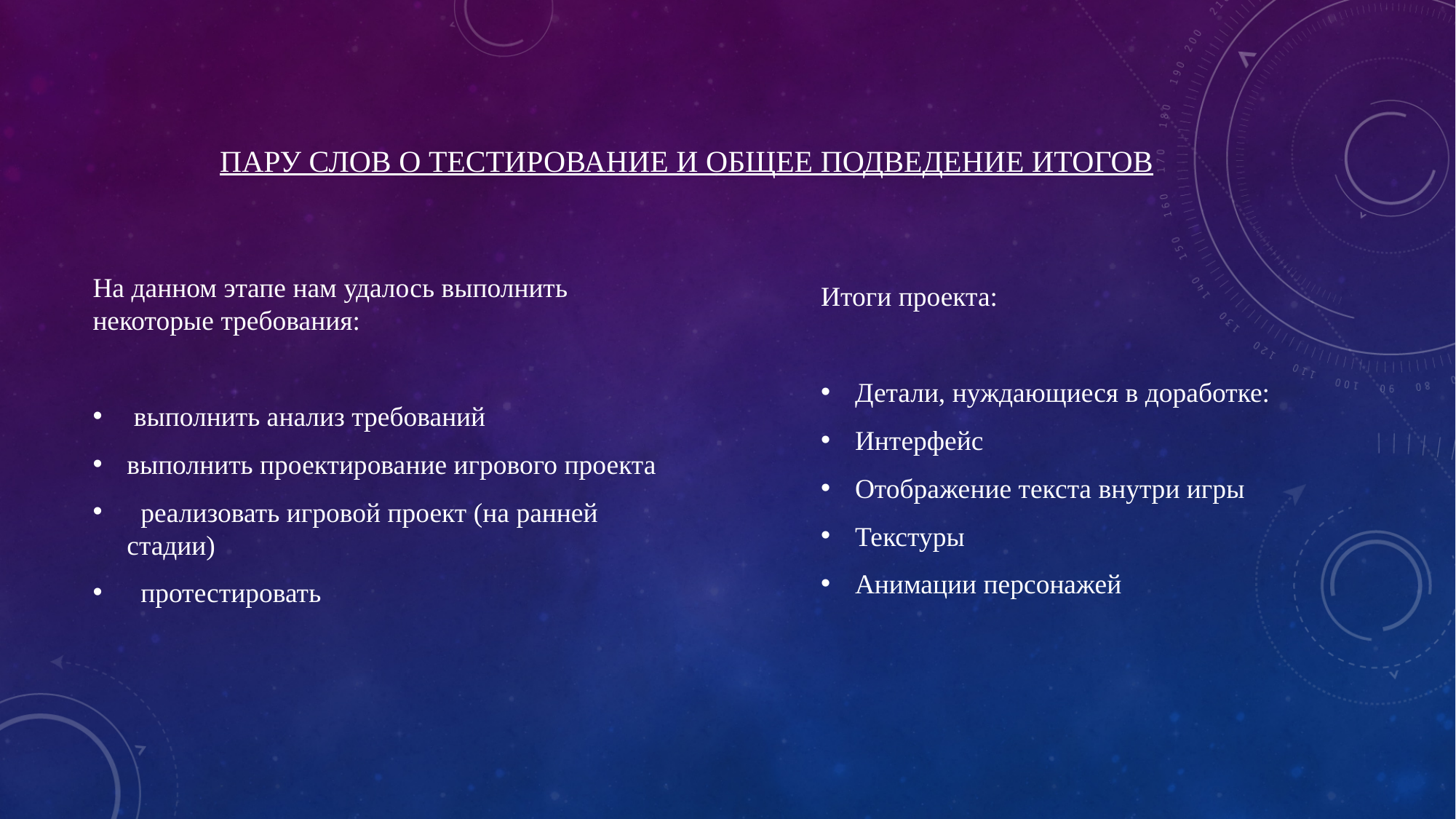

# Пару слов о тестирование и общее подведение итогов
На данном этапе нам удалось выполнить некоторые требования:

 выполнить анализ требований
выполнить проектирование игрового проекта
  реализовать игровой проект (на ранней стадии)
  протестировать

Итоги проекта:

Детали, нуждающиеся в доработке:
Интерфейс
Отображение текста внутри игры
Текстуры
Анимации персонажей